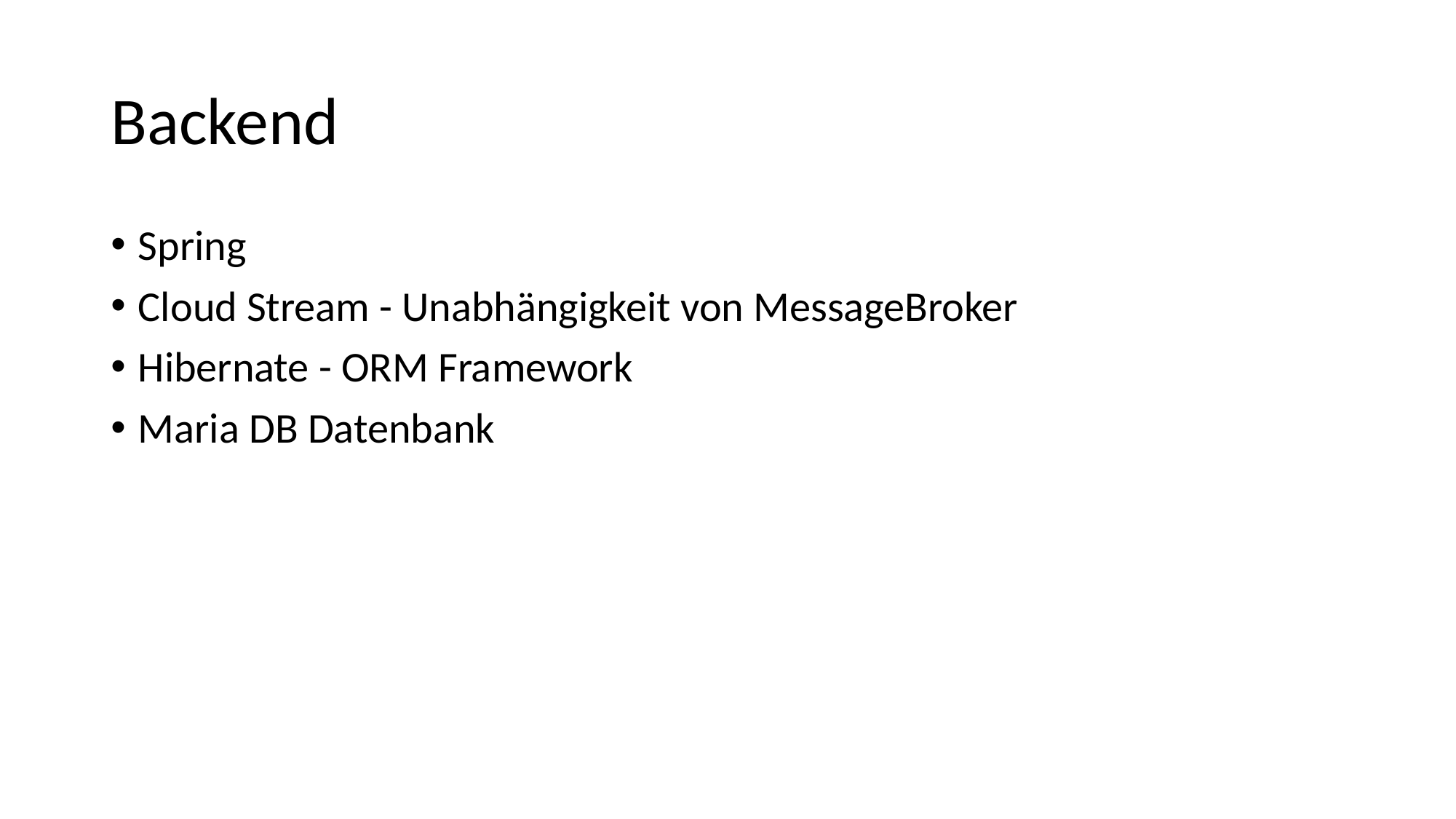

# Backend
Spring
Cloud Stream - Unabhängigkeit von MessageBroker
Hibernate - ORM Framework
Maria DB Datenbank